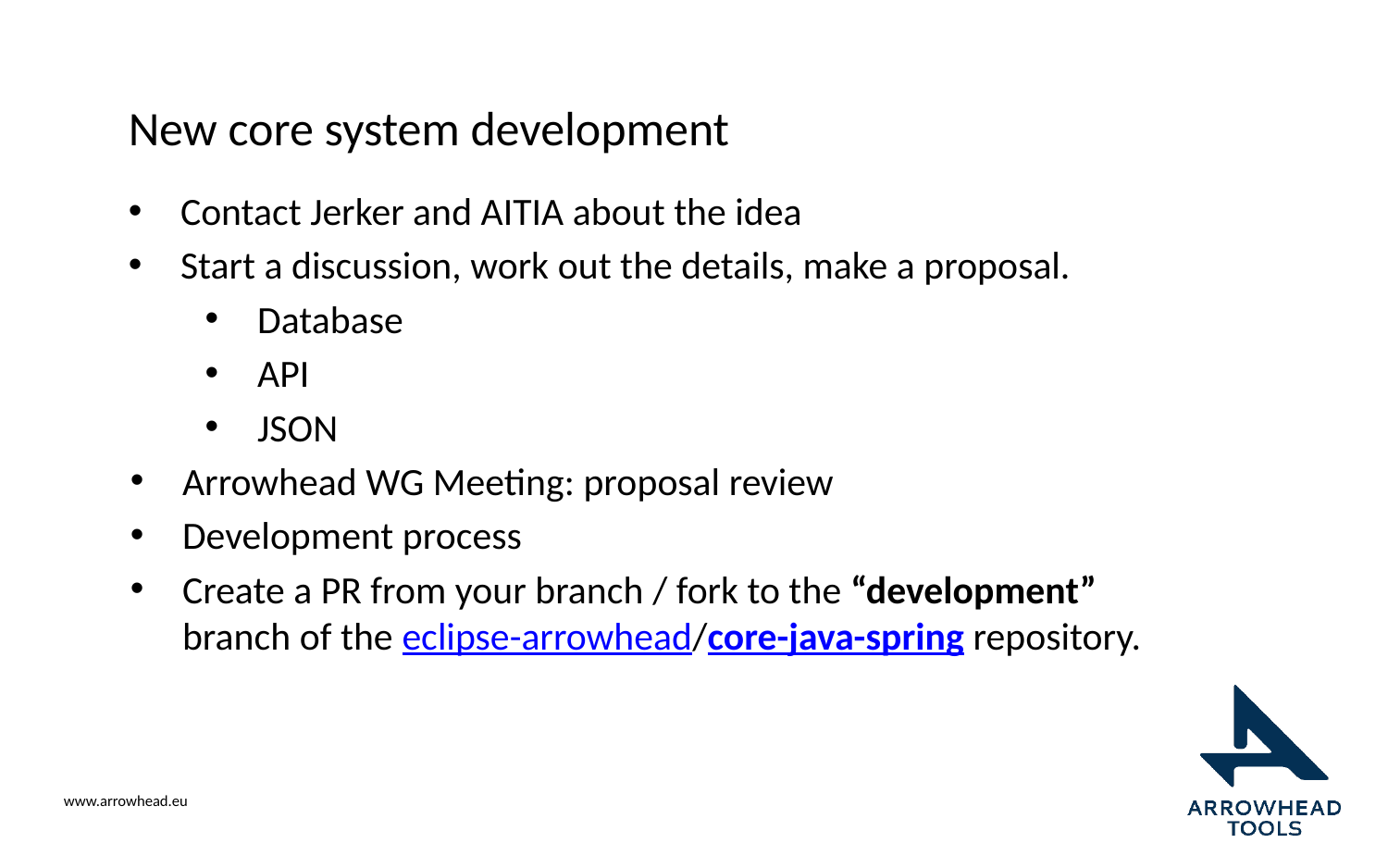

# New core system development
Contact Jerker and AITIA about the idea
Start a discussion, work out the details, make a proposal.
Database
API
JSON
Arrowhead WG Meeting: proposal review
Development process
Create a PR from your branch / fork to the “development” branch of the eclipse-arrowhead/core-java-spring repository.